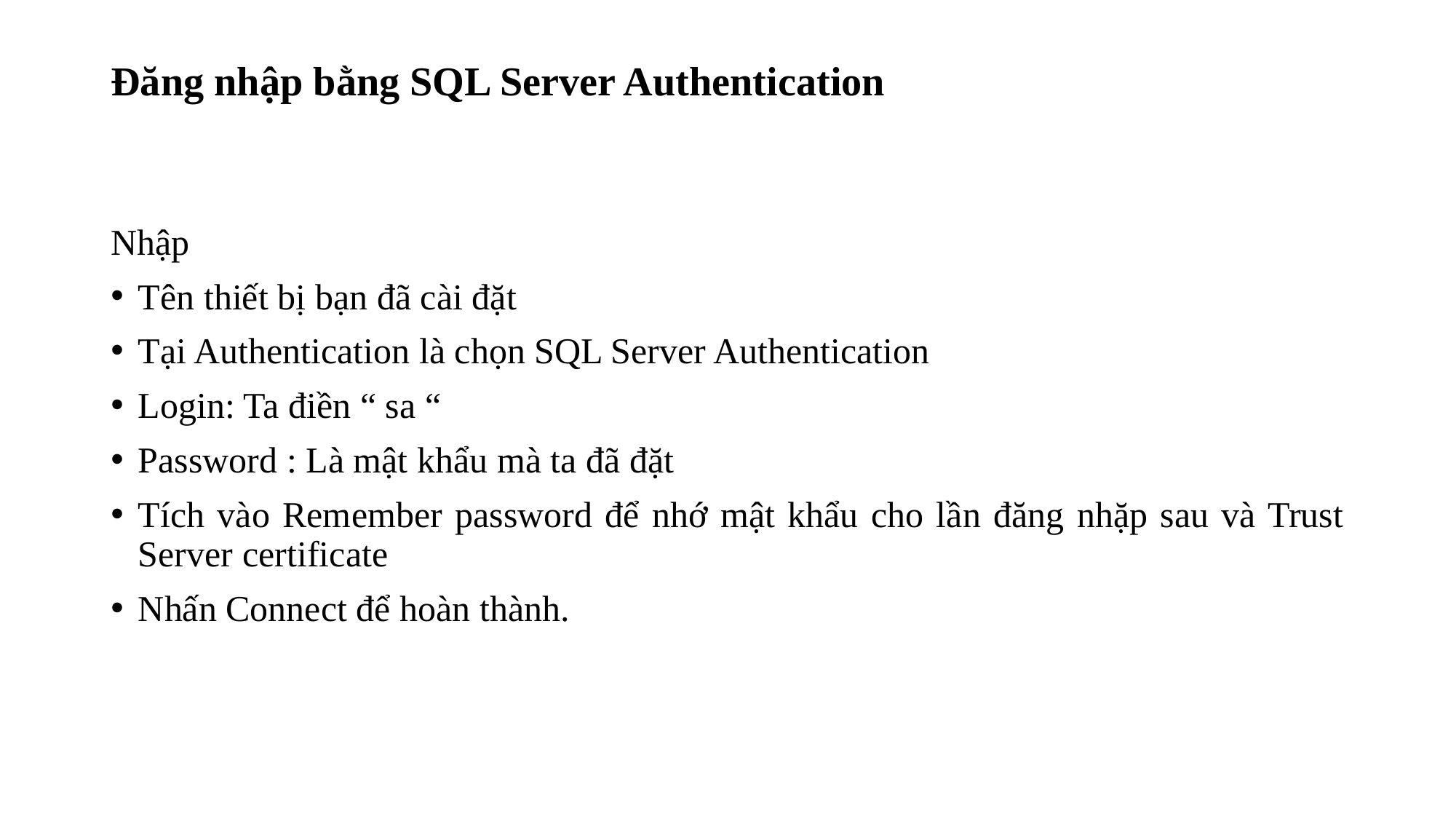

# Đăng nhập bằng SQL Server Authentication
Nhập
Tên thiết bị bạn đã cài đặt
Tại Authentication là chọn SQL Server Authentication
Login: Ta điền “ sa “
Password : Là mật khẩu mà ta đã đặt
Tích vào Remember password để nhớ mật khẩu cho lần đăng nhặp sau và Trust Server certificate
Nhấn Connect để hoàn thành.